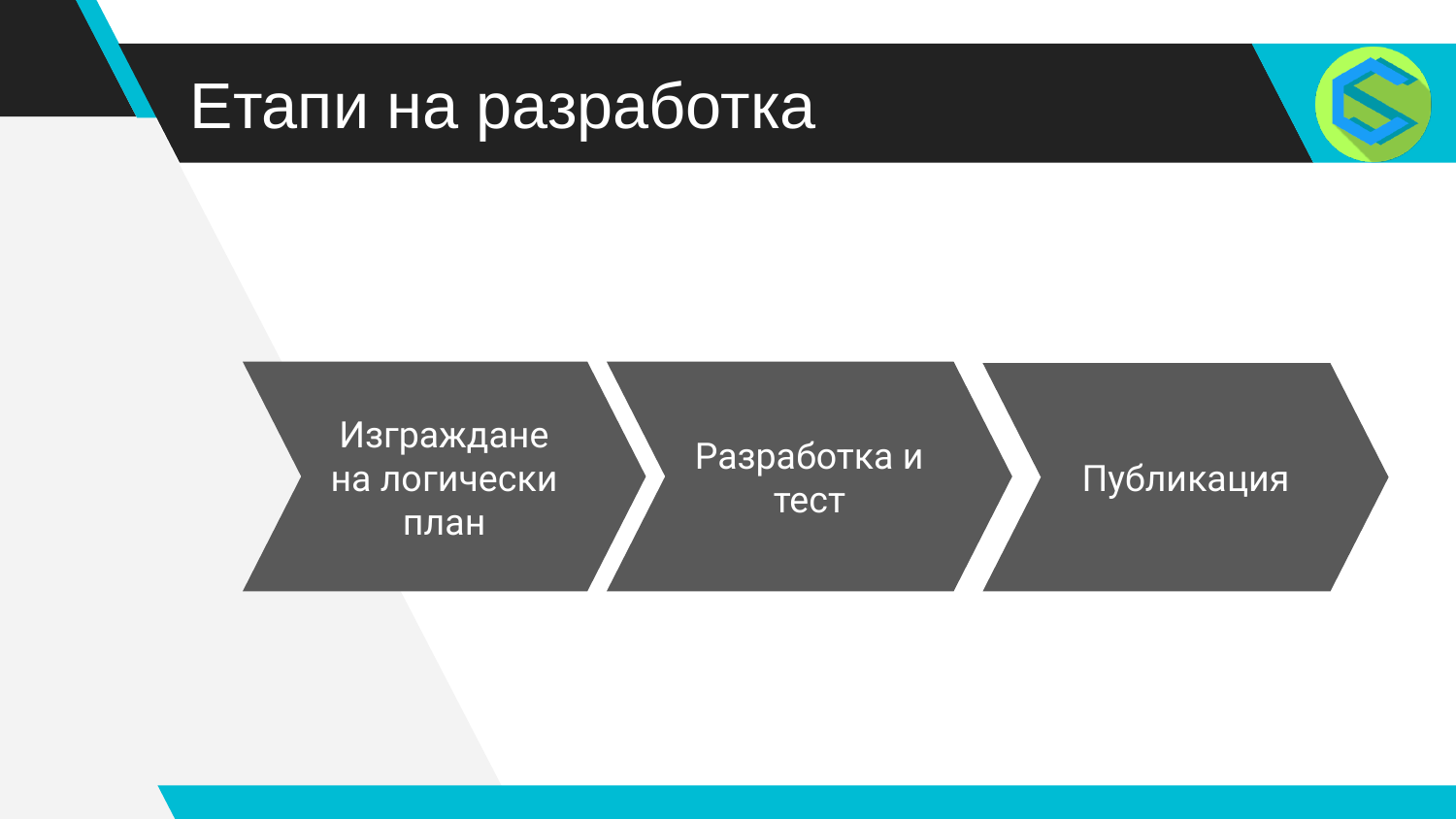

# Етапи на разработка
Изграждане на логически план
Разработка и тест
Публикация